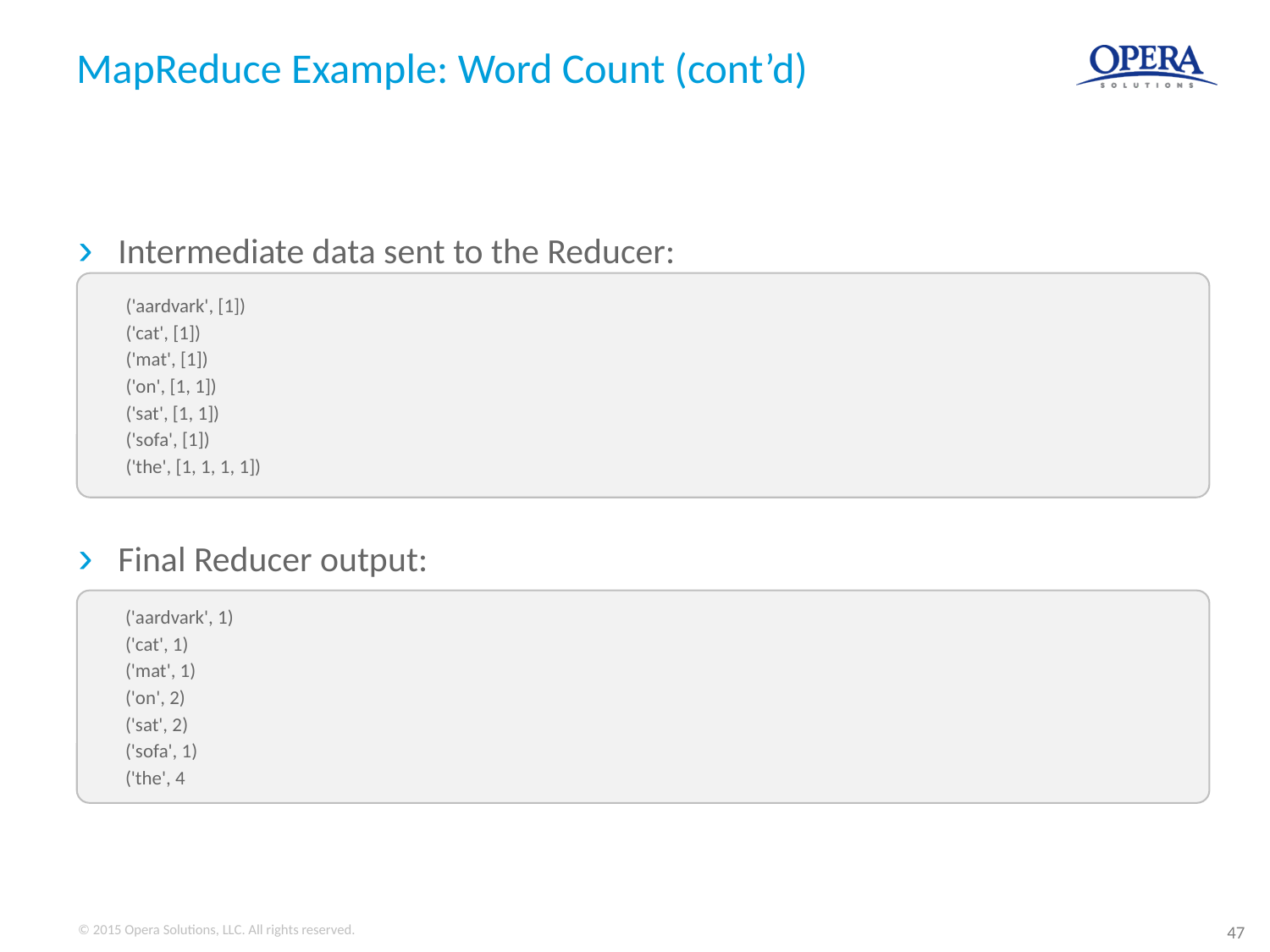

# MapReduce Example: Word Count (cont’d)
Intermediate data sent to the Reducer:

Final Reducer output:
('aardvark', [1])
('cat', [1])
('mat', [1])
('on', [1, 1])
('sat', [1, 1])
('sofa', [1])
('the', [1, 1, 1, 1])
('aardvark', 1)
('cat', 1)
('mat', 1)
('on', 2)
('sat', 2)
('sofa', 1)
('the', 4